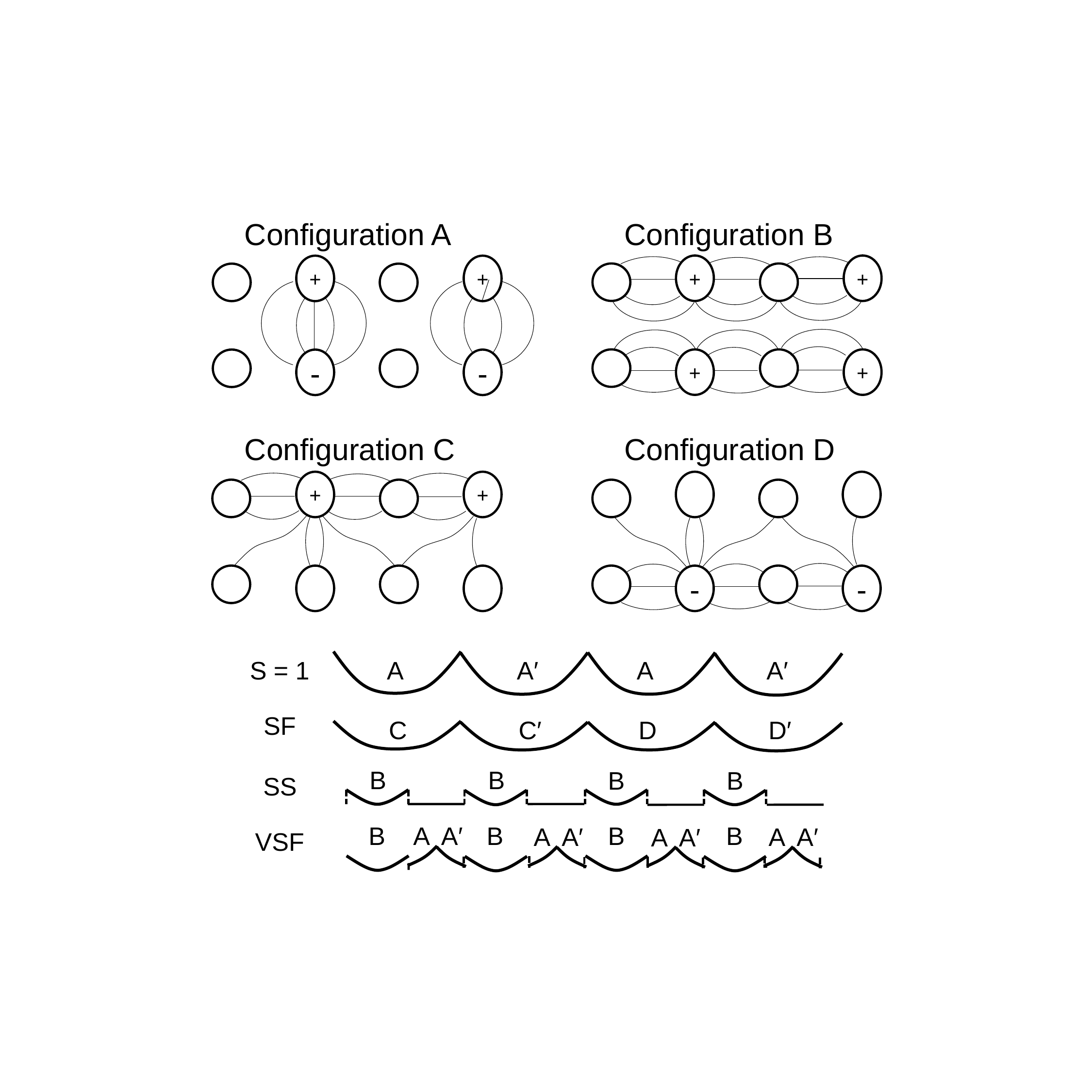

Configuration B

+
+

+

+

Configuration A
+
+

-

-

Configuration C

+
+

Configuration D

-

-
A
A′
A
A′
S = 1

SF
C
C′
D
D′

B
B
B
B
SS

B
A  A′

B
B
B
A  A′

A  A′

A  A′

VSF